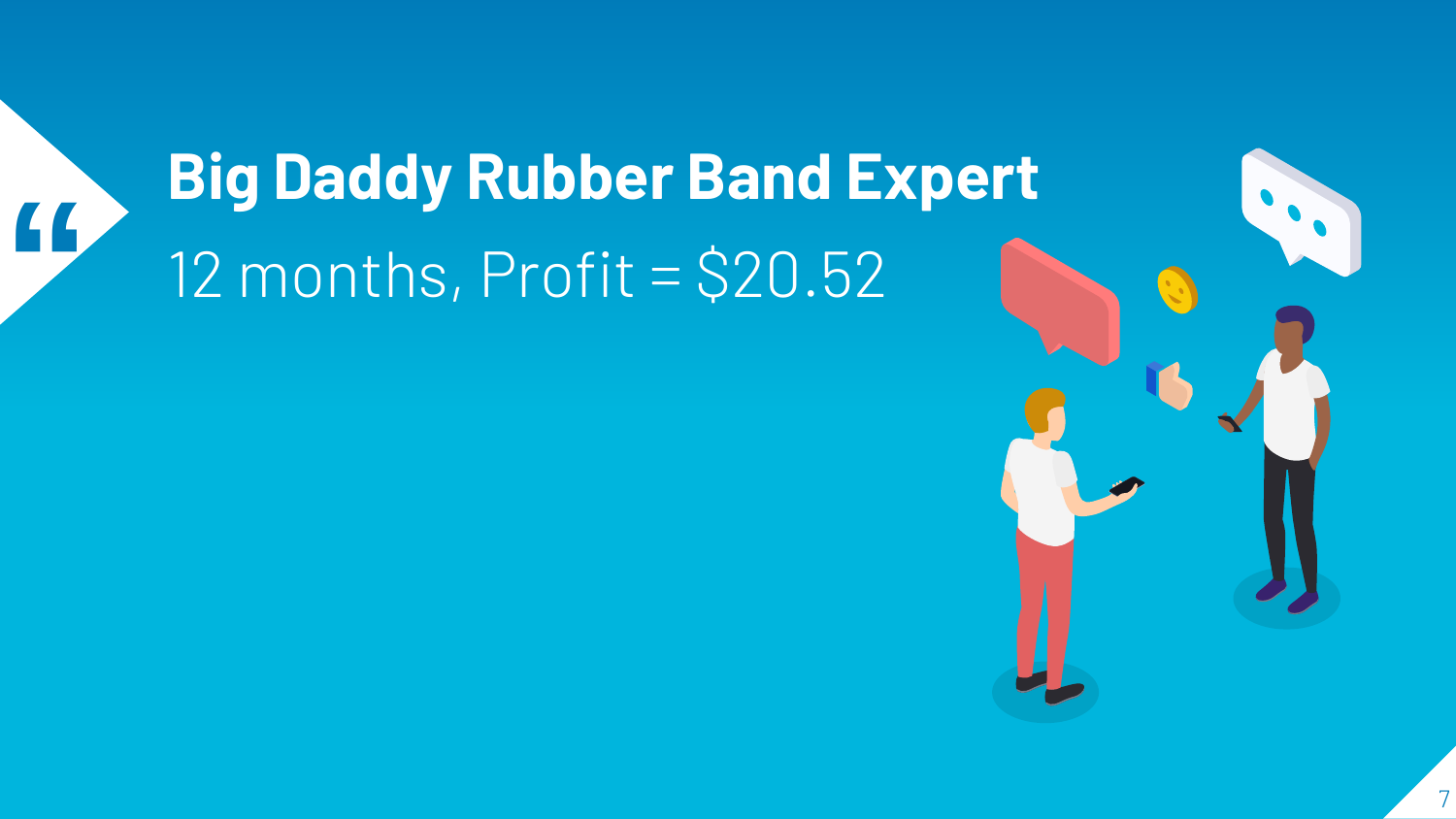

Big Daddy Rubber Band Expert
12 months, Profit = $20.52

7